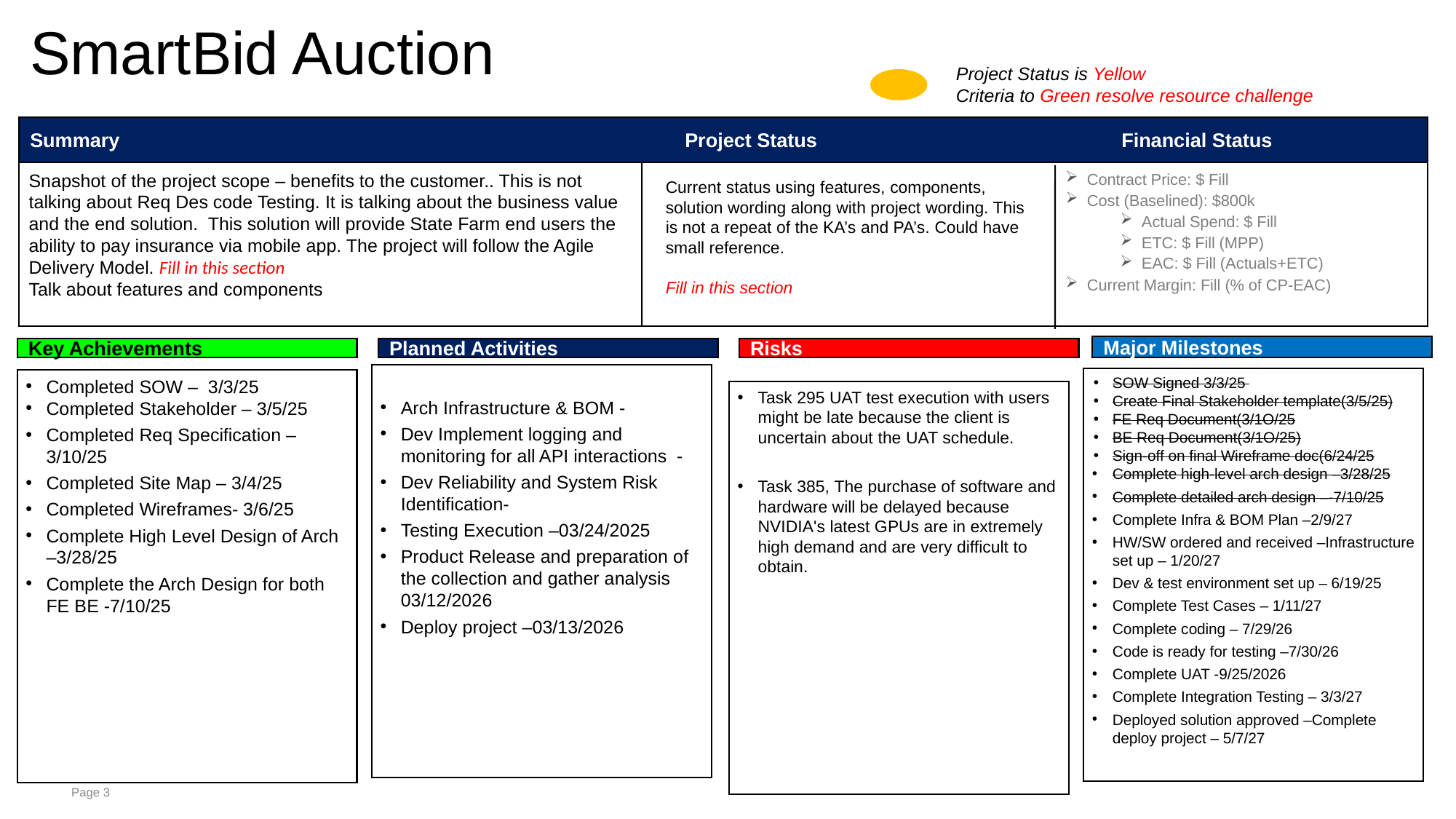

SmartBid Auction
Project Status is Yellow
Criteria to Green resolve resource challenge

Summary						Project Status			Financial Status

Snapshot of the project scope – benefits to the customer.. This is not talking about Req Des code Testing. It is talking about the business value and the end solution.  This solution will provide State Farm end users the ability to pay insurance via mobile app. The project will follow the Agile Delivery Model. Fill in this section
Talk about features and components

Contract Price: $ Fill
Cost (Baselined): $800k
Actual Spend: $ Fill
ETC: $ Fill (MPP)
EAC: $ Fill (Actuals+ETC)
Current Margin: Fill (% of CP-EAC)
Current status using features, components, solution wording along with project wording. This is not a repeat of the KA’s and PA’s. Could have small reference.

Fill in this section
Major Milestones
Key Achievements
Planned Activities
Risks

Arch Infrastructure & BOM -
Dev Implement logging and monitoring for all API interactions  -
Dev Reliability and System Risk Identification-
Testing Execution –03/24/2025
Product Release and preparation of the collection and gather analysis 03/12/2026
Deploy project –03/13/2026

SOW Signed 3/3/25
Create Final Stakeholder template(3/5/25)
FE Req Document(3/1O/25
BE Req Document(3/1O/25)
Sign-off on final Wireframe doc(6/24/25
Complete high-level arch design –3/28/25
Complete detailed arch design –-7/10/25
Complete Infra & BOM Plan –2/9/27
HW/SW ordered and received –Infrastructure set up – 1/20/27
Dev & test environment set up – 6/19/25
Complete Test Cases – 1/11/27
Complete coding – 7/29/26
Code is ready for testing –7/30/26
Complete UAT -9/25/2026
Complete Integration Testing – 3/3/27
Deployed solution approved –Complete deploy project – 5/7/27

Completed SOW –  3/3/25
Completed Stakeholder – 3/5/25
Completed Req Specification – 3/10/25
Completed Site Map – 3/4/25
Completed Wireframes- 3/6/25
Complete High Level Design of Arch –3/28/25
Complete the Arch Design for both FE BE -7/10/25

Task 295 UAT test execution with users might be late because the client is uncertain about the UAT schedule.

Task 385, The purchase of software and hardware will be delayed because NVIDIA's latest GPUs are in extremely high demand and are very difficult to obtain.